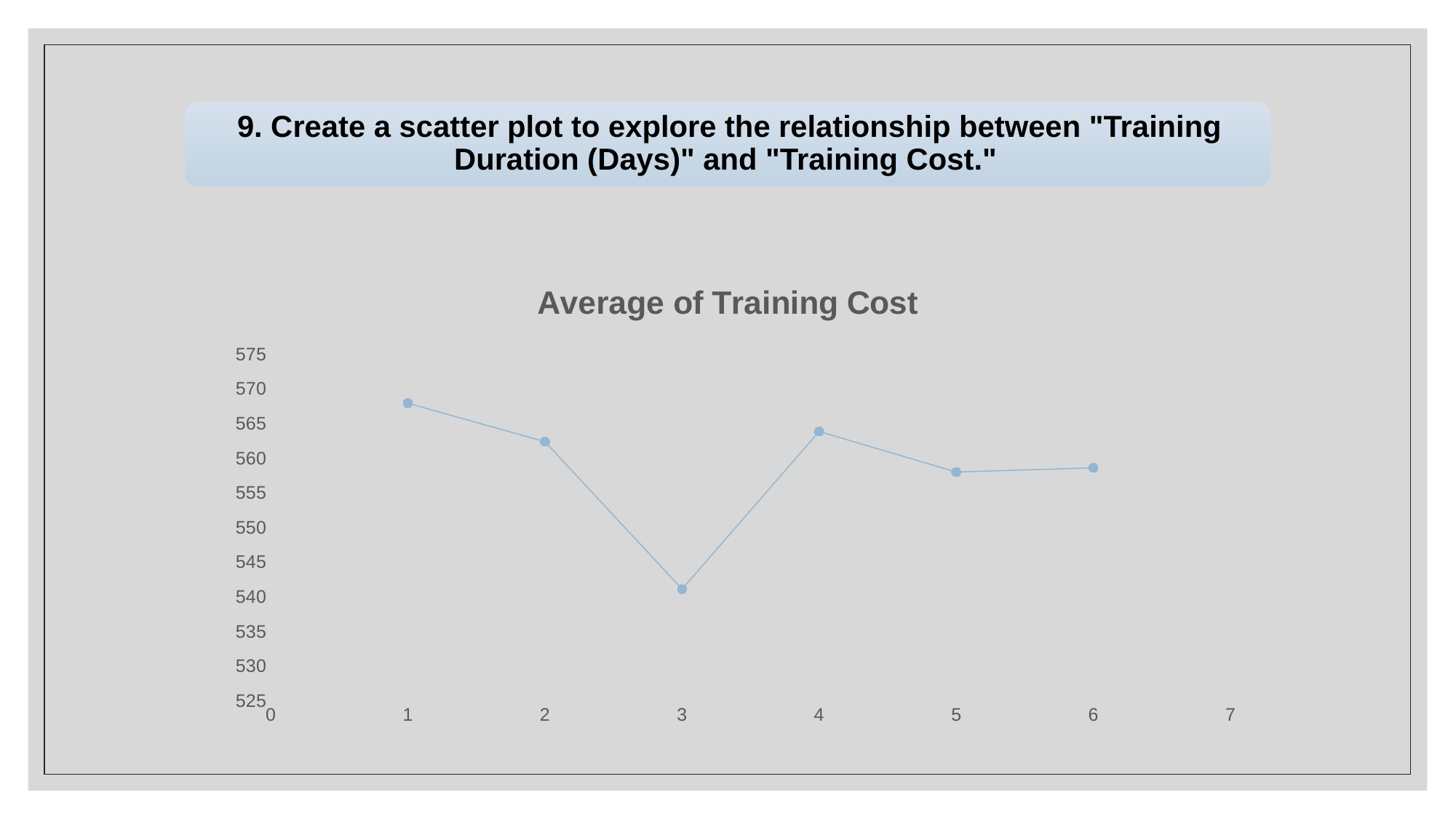

9. Create a scatter plot to explore the relationship between "Training Duration (Days)" and "Training Cost."

### Chart: Average of Training Cost

| Category | Average of Training Cost |
|---|---|